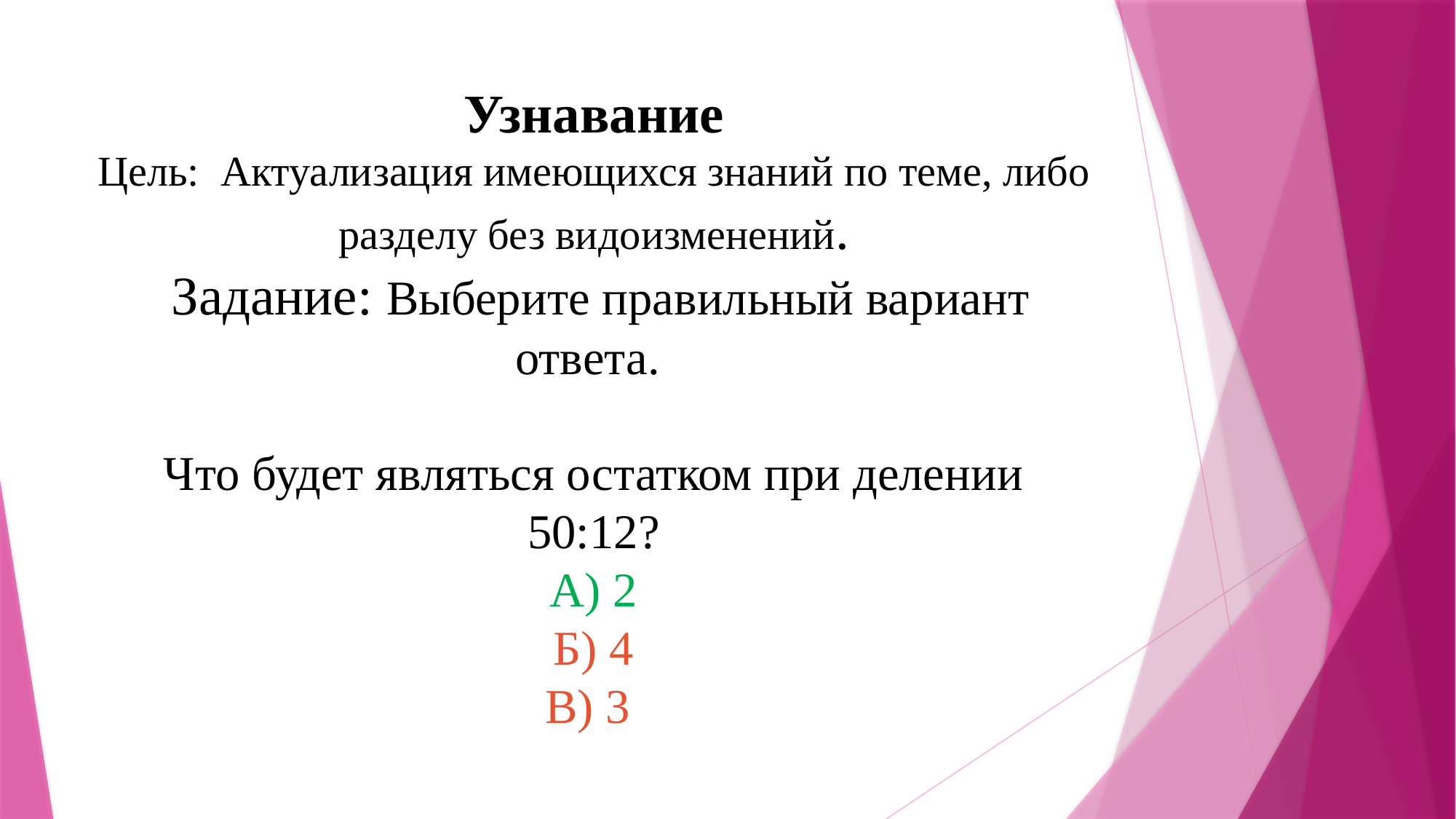

# Узнавание Цель:  Актуализация имеющихся знаний по теме, либо разделу без видоизменений. Задание: Выберите правильный вариант ответа. Что будет являться остатком при делении 50:12? А) 2 Б) 4 В) 3